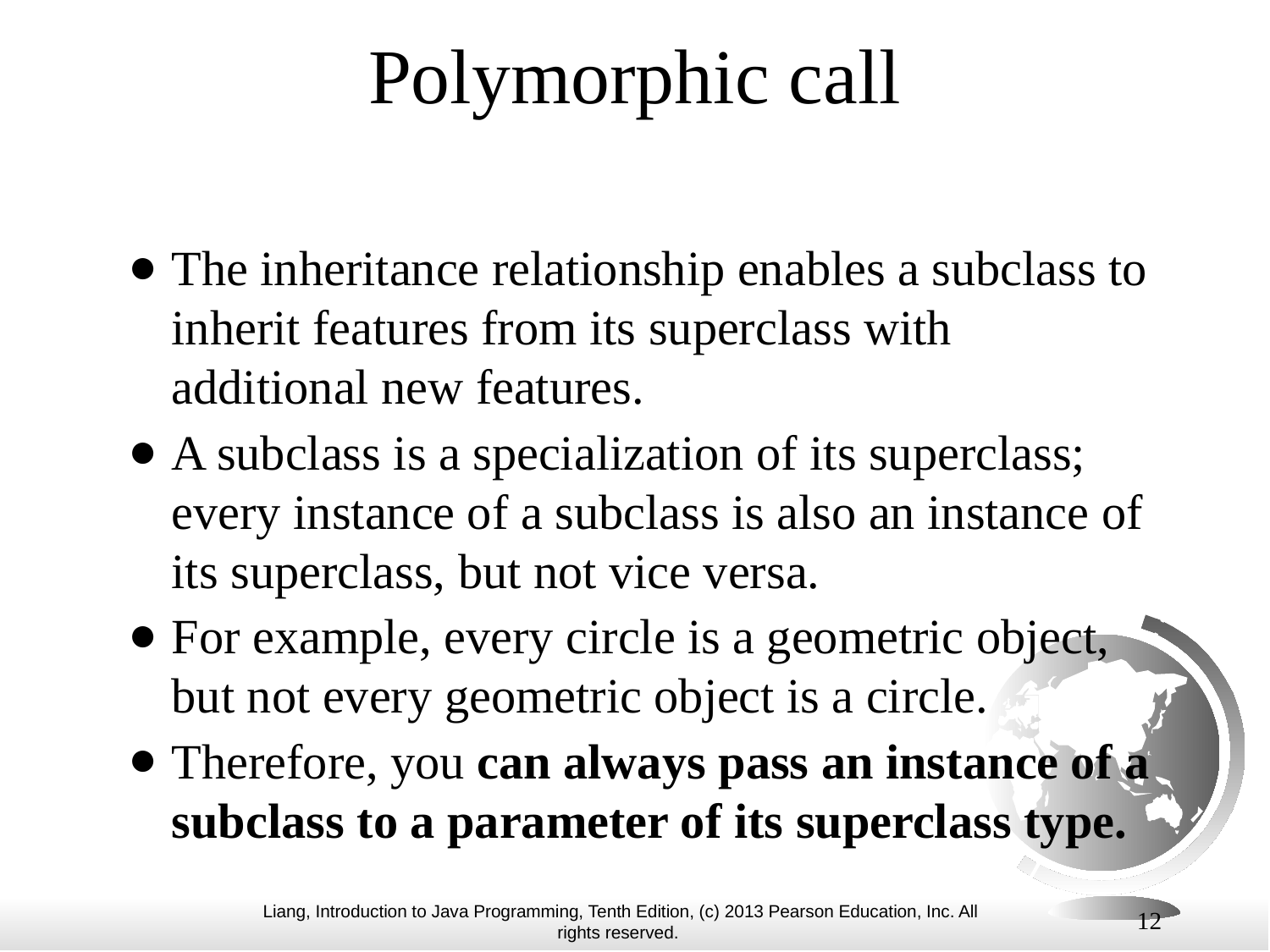

# Polymorphic call
The inheritance relationship enables a subclass to inherit features from its superclass with additional new features.
A subclass is a specialization of its superclass; every instance of a subclass is also an instance of its superclass, but not vice versa.
For example, every circle is a geometric object, but not every geometric object is a circle.
Therefore, you can always pass an instance of a subclass to a parameter of its superclass type.
12